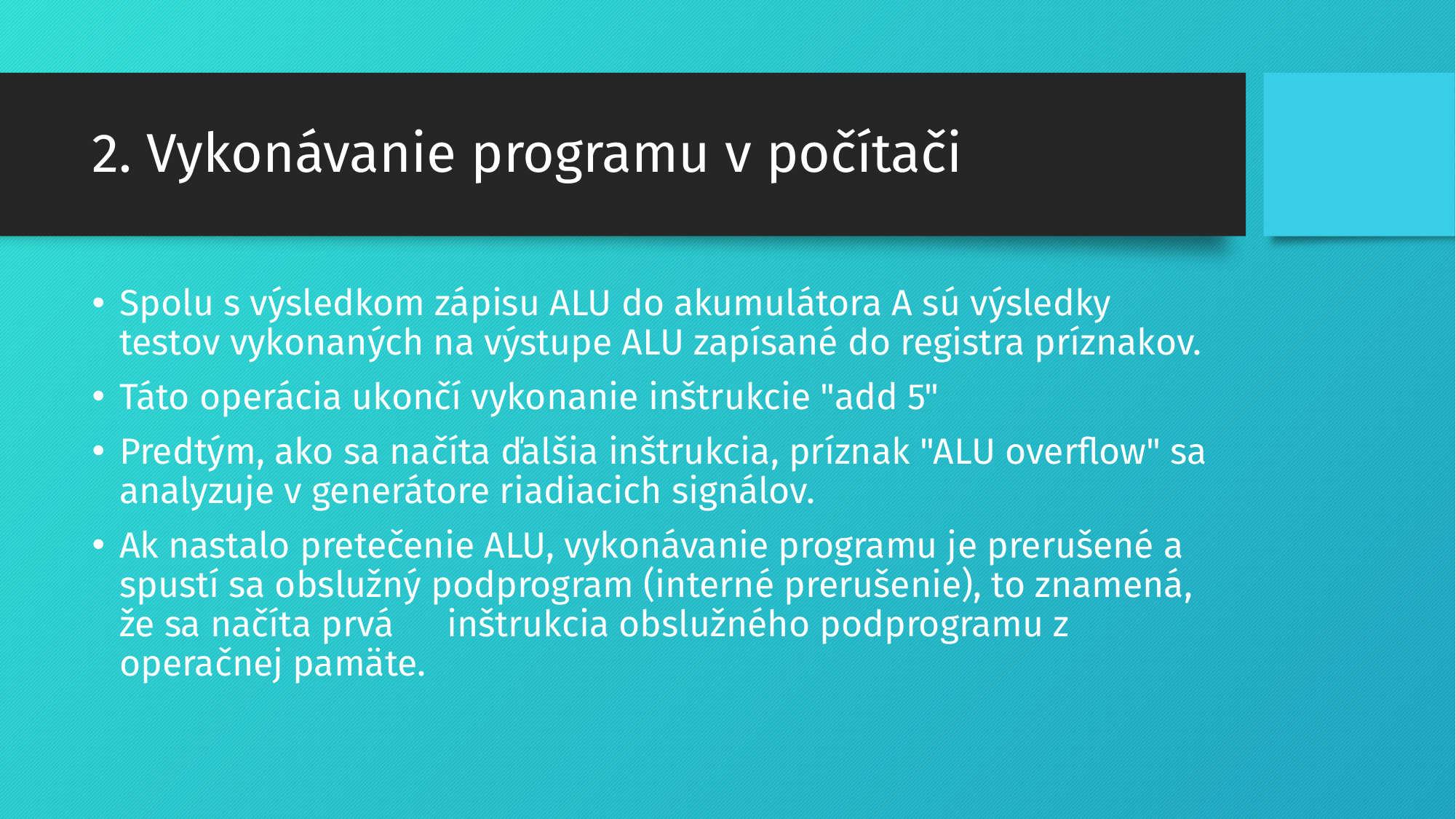

# 2. Vykonávanie programu v počítači
Spolu s výsledkom zápisu ALU do akumulátora A sú výsledky testov vykonaných na výstupe ALU zapísané do registra príznakov.
Táto operácia ukončí vykonanie inštrukcie "add 5"
Predtým, ako sa načíta ďalšia inštrukcia, príznak "ALU overflow" sa analyzuje v generátore riadiacich signálov.
Ak nastalo pretečenie ALU, vykonávanie programu je prerušené a spustí sa obslužný podprogram (interné prerušenie), to znamená, že sa načíta prvá 	inštrukcia obslužného podprogramu z operačnej pamäte.